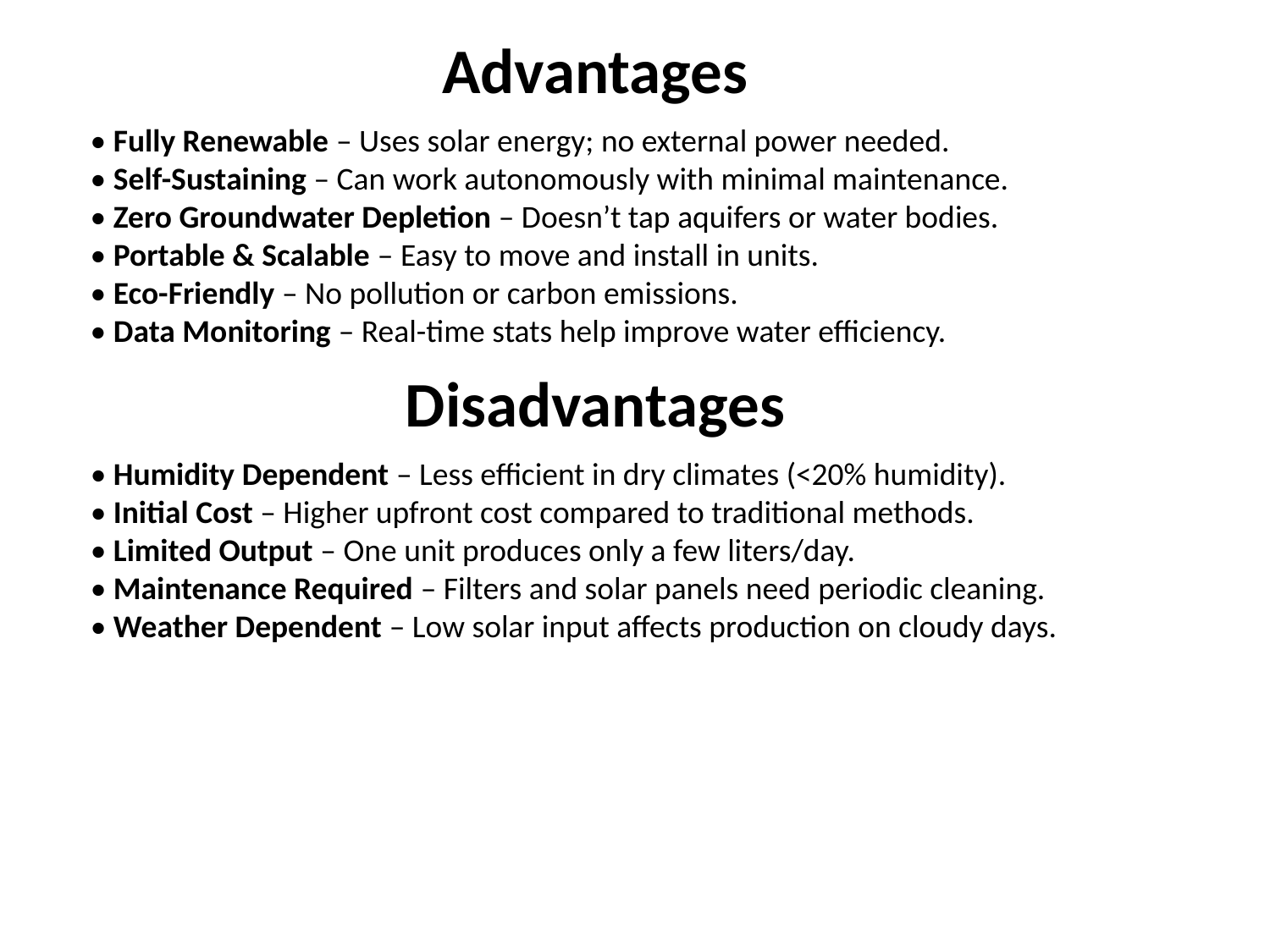

Advantages
• Fully Renewable – Uses solar energy; no external power needed.
• Self-Sustaining – Can work autonomously with minimal maintenance.
• Zero Groundwater Depletion – Doesn’t tap aquifers or water bodies.
• Portable & Scalable – Easy to move and install in units.
• Eco-Friendly – No pollution or carbon emissions.
• Data Monitoring – Real-time stats help improve water efficiency.
Disadvantages
• Humidity Dependent – Less efficient in dry climates (<20% humidity).
• Initial Cost – Higher upfront cost compared to traditional methods.
• Limited Output – One unit produces only a few liters/day.
• Maintenance Required – Filters and solar panels need periodic cleaning.
• Weather Dependent – Low solar input affects production on cloudy days.